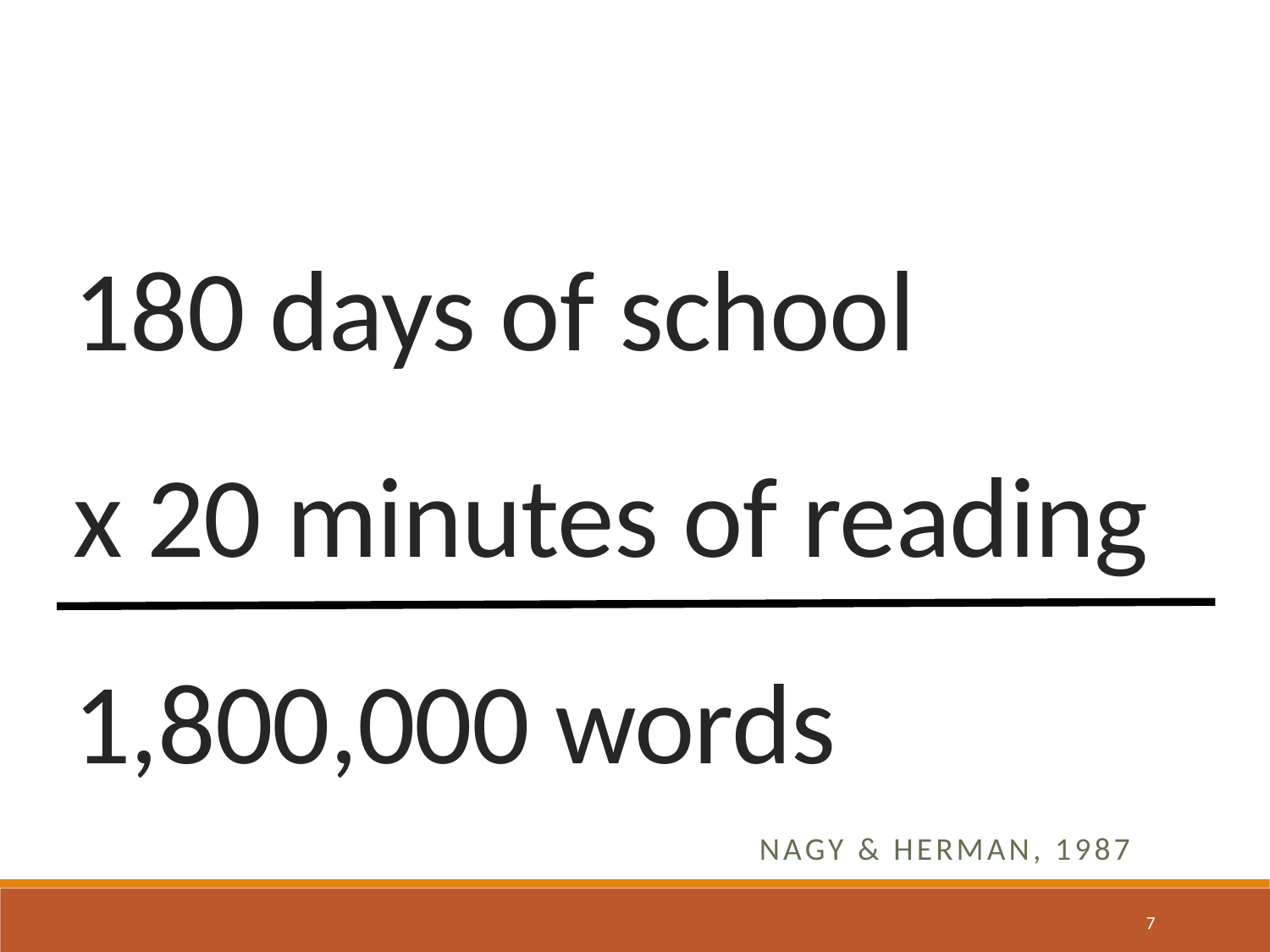

# 180 days of school x 20 minutes of reading 1,800,000 words
Nagy & Herman, 1987
7